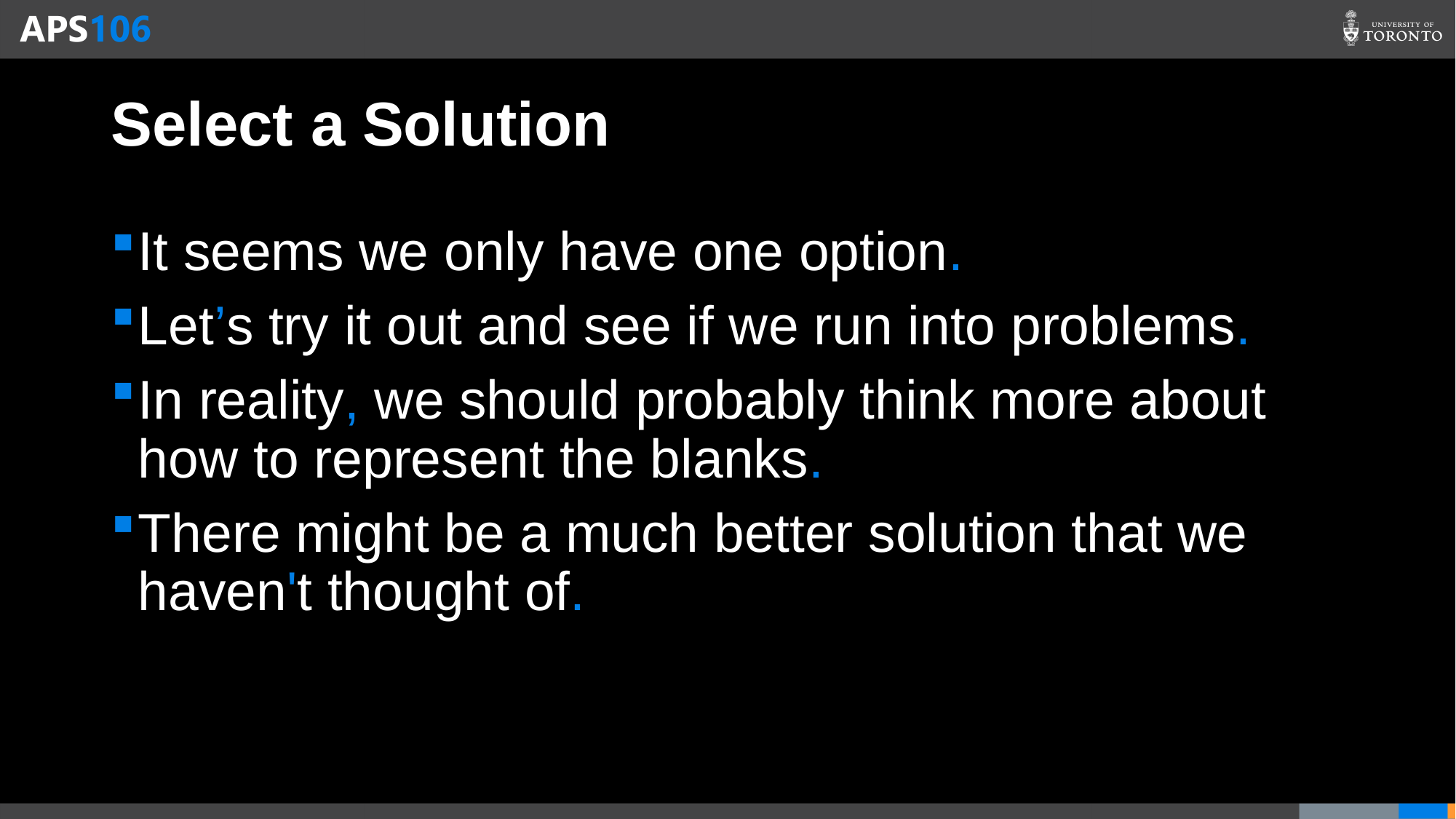

# Select a Solution
It seems we only have one option.
Let’s try it out and see if we run into problems.
In reality, we should probably think more about how to represent the blanks.
There might be a much better solution that we haven't thought of.